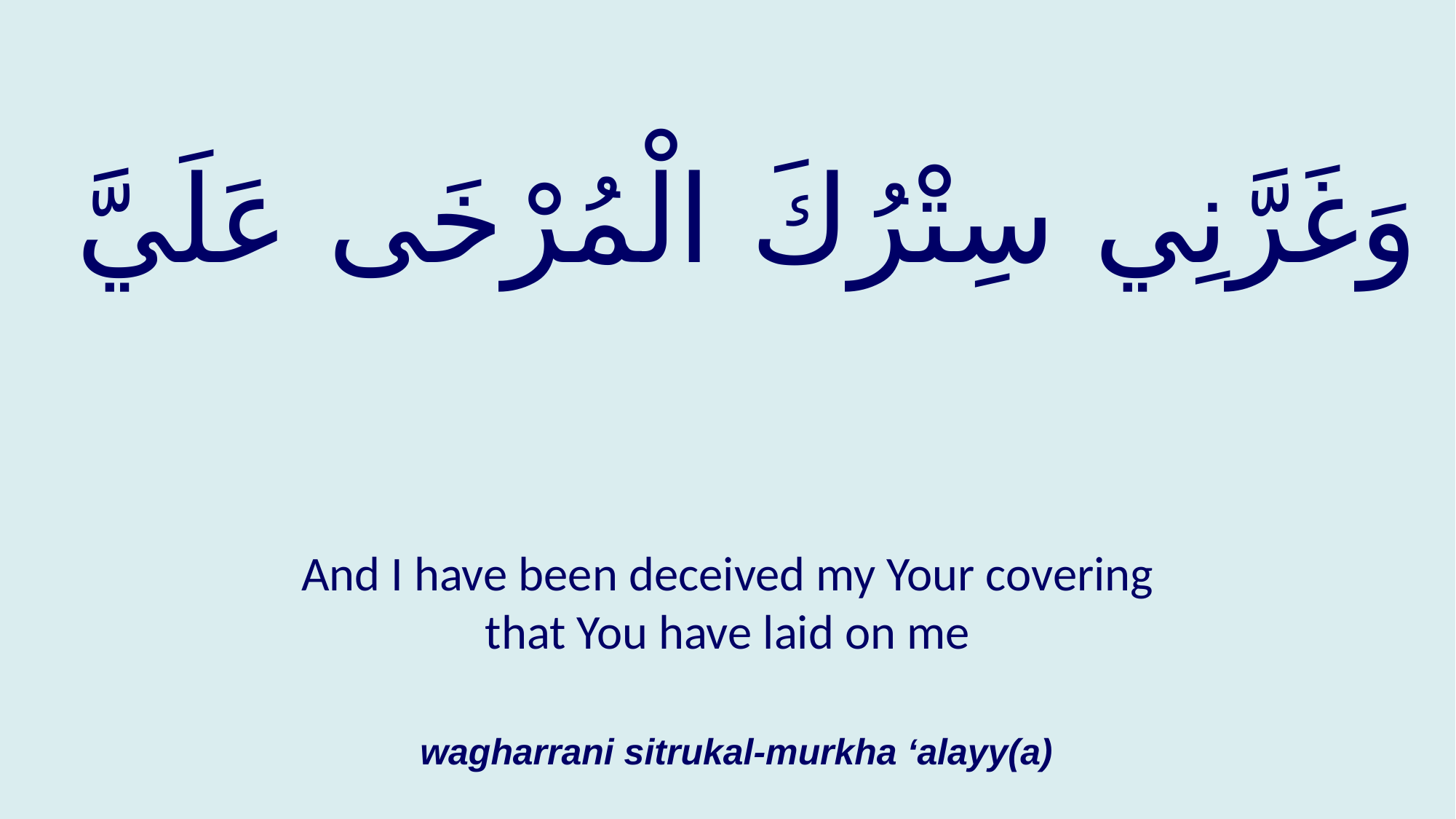

# وَغَرَّنِي سِتْرُكَ الْمُرْخَى عَلَيَّ
And I have been deceived my Your covering that You have laid on me
wagharrani sitrukal-murkha ‘alayy(a)